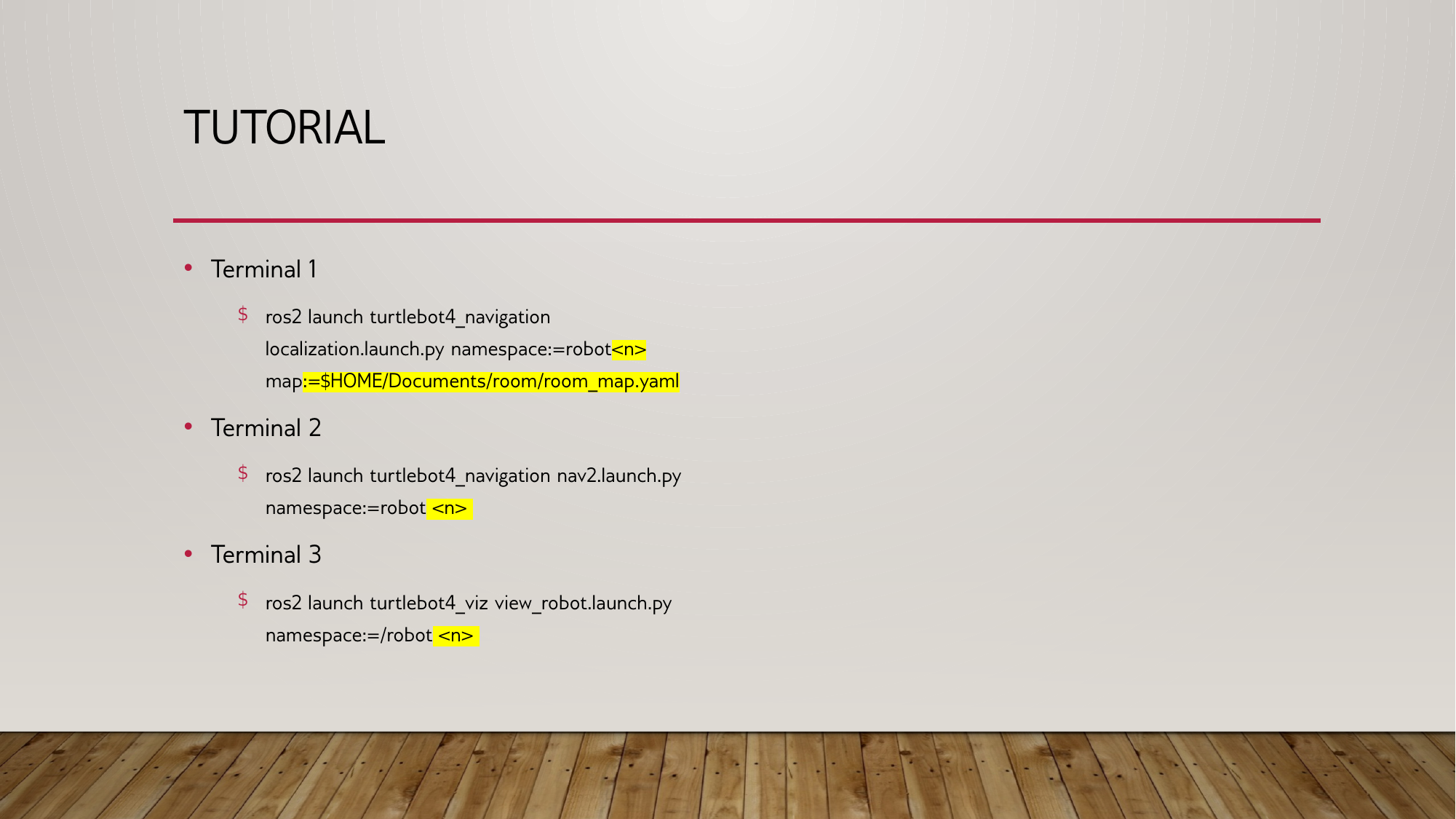

# Tutorial
Terminal 1
ros2 launch turtlebot4_navigation localization.launch.py namespace:=robot<n> map:=$HOME/Documents/room/room_map.yaml
Terminal 2
ros2 launch turtlebot4_navigation nav2.launch.py namespace:=robot <n>
Terminal 3
ros2 launch turtlebot4_viz view_robot.launch.py namespace:=/robot <n>